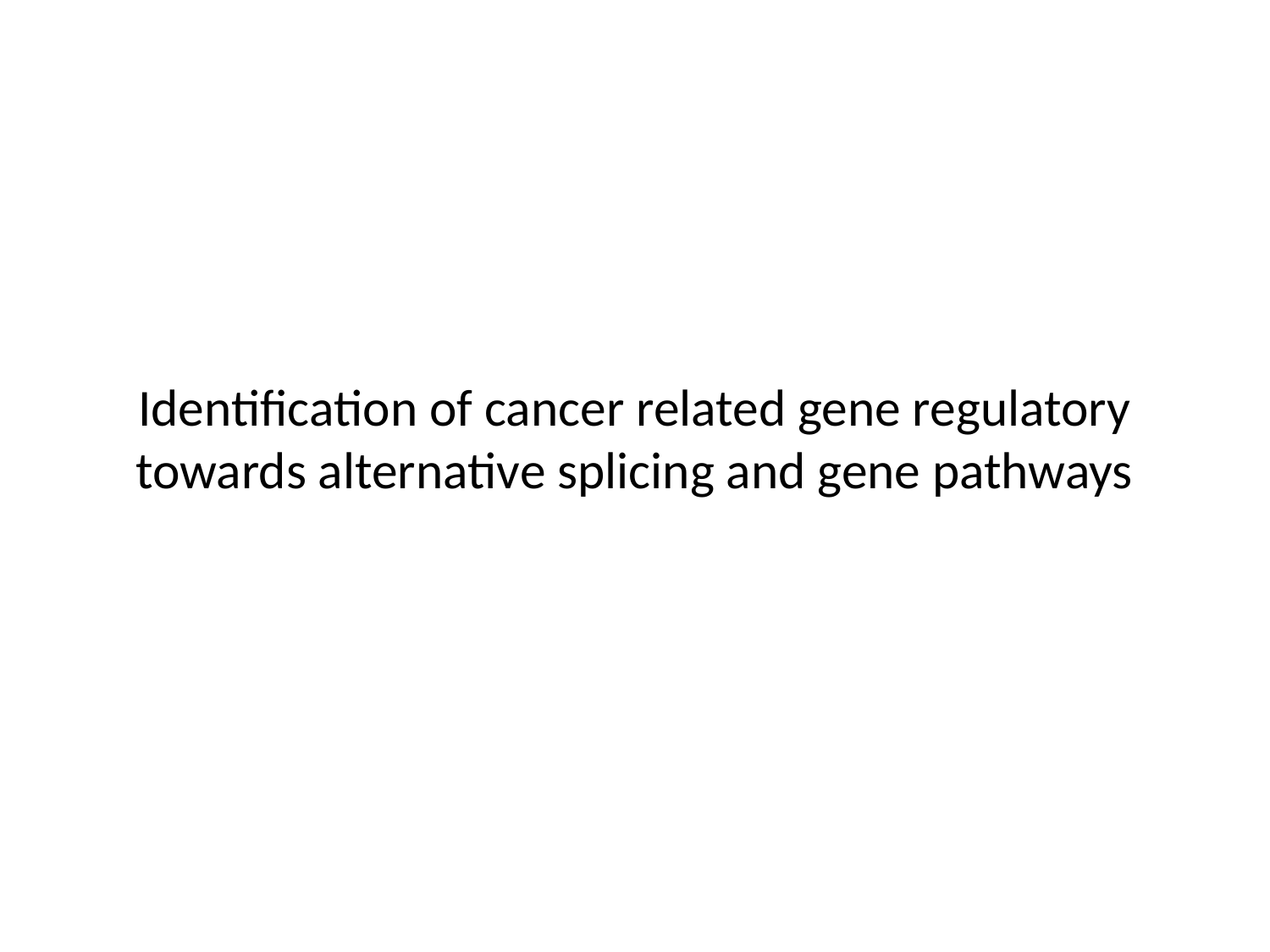

# Identification of cancer related gene regulatory towards alternative splicing and gene pathways